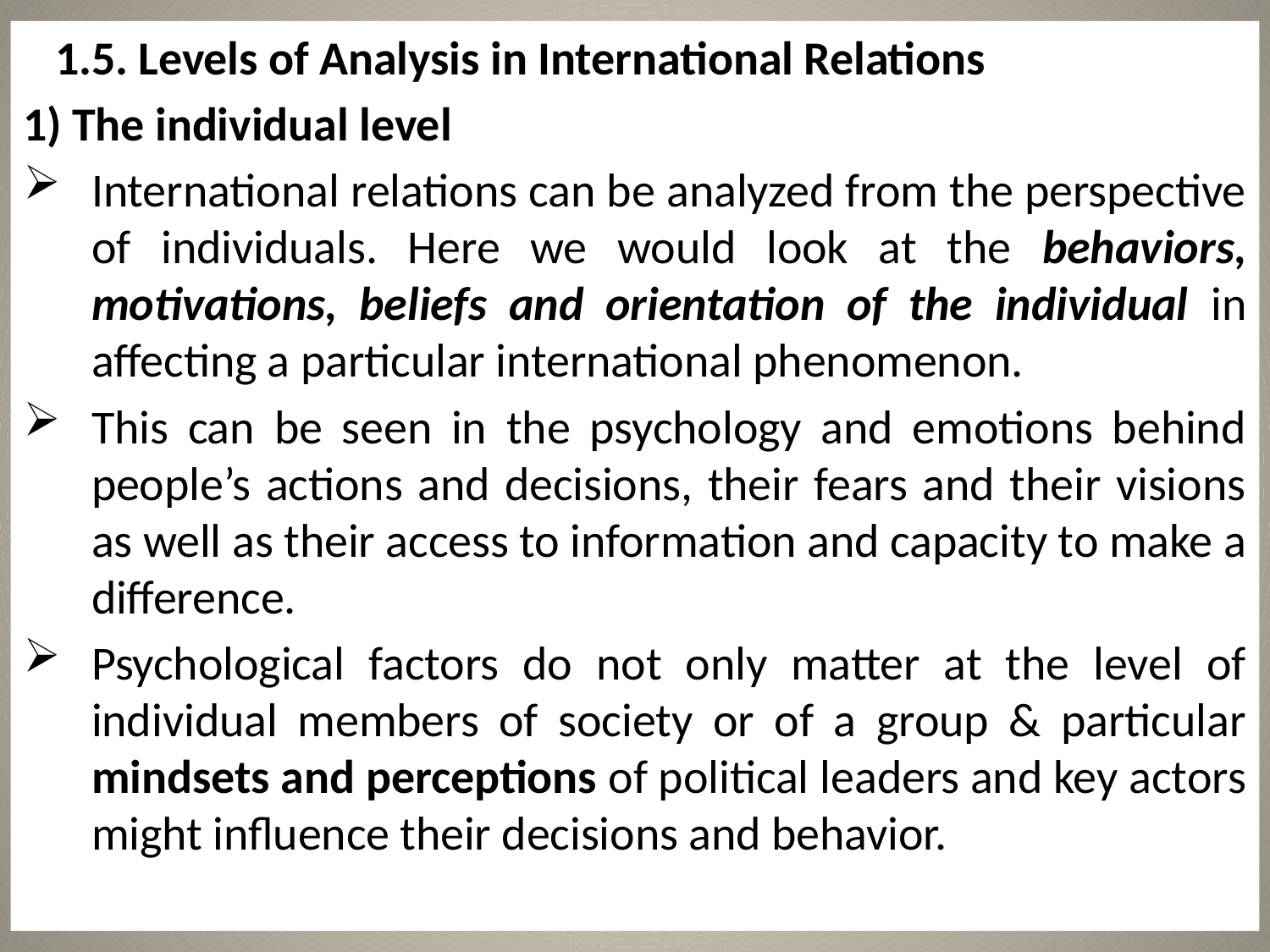

1.5. Levels of Analysis in International Relations
1) The individual level
International relations can be analyzed from the perspective of individuals. Here we would look at the behaviors, motivations, beliefs and orientation of the individual in affecting a particular international phenomenon.
This can be seen in the psychology and emotions behind people’s actions and decisions, their fears and their visions as well as their access to information and capacity to make a difference.
Psychological factors do not only matter at the level of individual members of society or of a group & particular mindsets and perceptions of political leaders and key actors might influence their decisions and behavior.